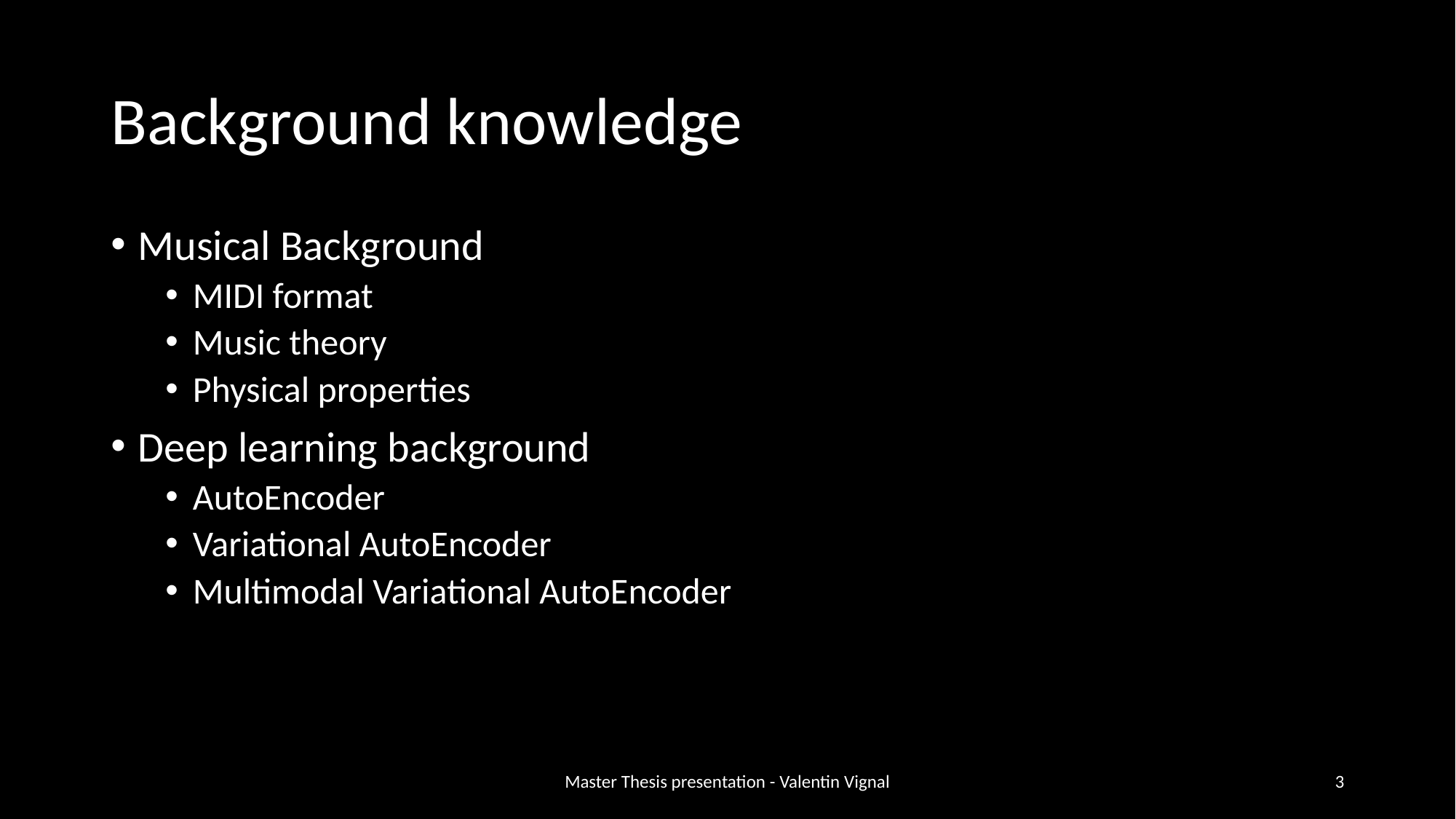

# Background knowledge
Musical Background
MIDI format
Music theory
Physical properties
Deep learning background
AutoEncoder
Variational AutoEncoder
Multimodal Variational AutoEncoder
Master Thesis presentation - Valentin Vignal
3